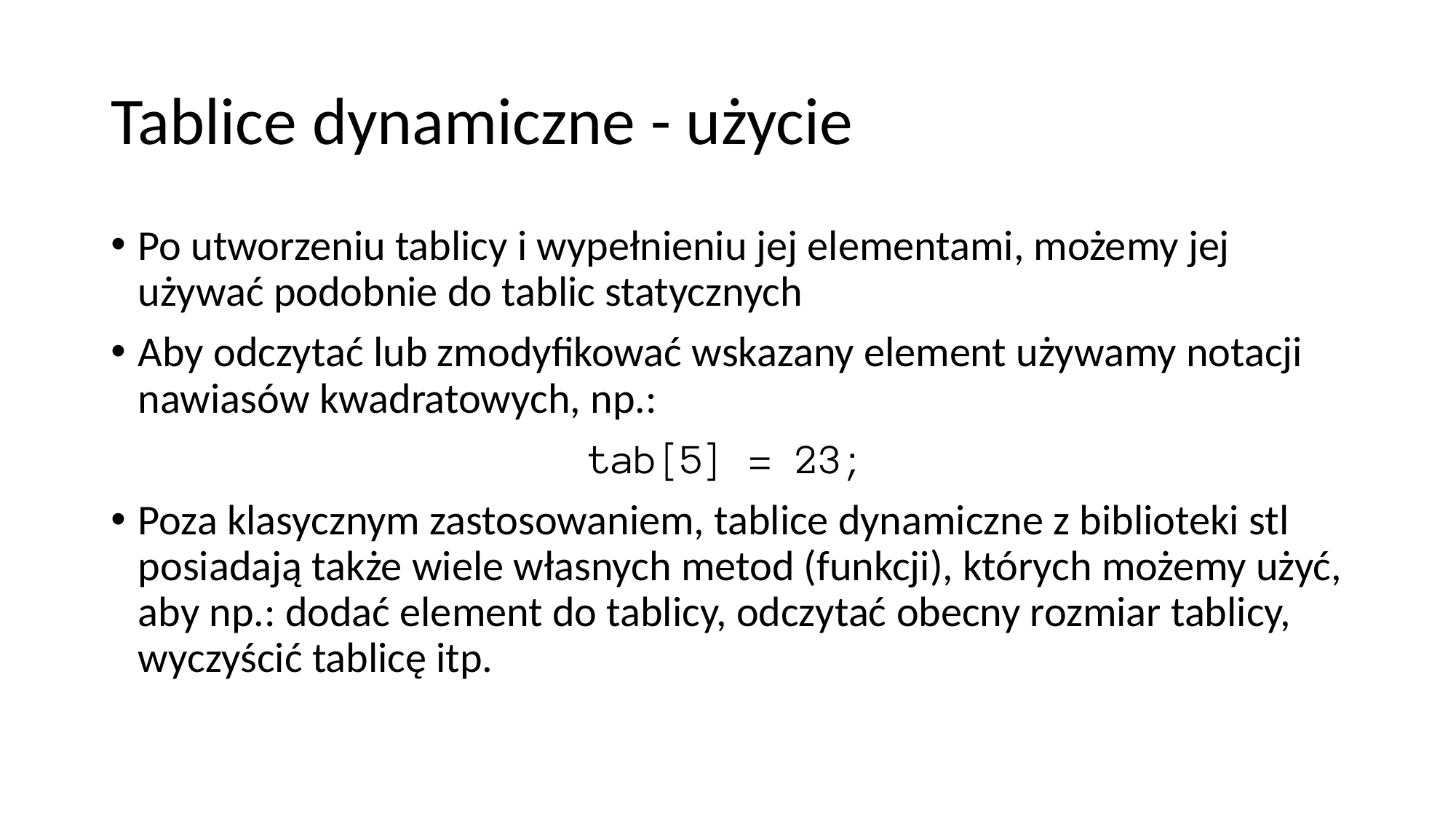

# Tablice dynamiczne - użycie
Po utworzeniu tablicy i wypełnieniu jej elementami, możemy jej używać podobnie do tablic statycznych
Aby odczytać lub zmodyfikować wskazany element używamy notacji nawiasów kwadratowych, np.:
tab[5] = 23;
Poza klasycznym zastosowaniem, tablice dynamiczne z biblioteki stl posiadają także wiele własnych metod (funkcji), których możemy użyć, aby np.: dodać element do tablicy, odczytać obecny rozmiar tablicy, wyczyścić tablicę itp.